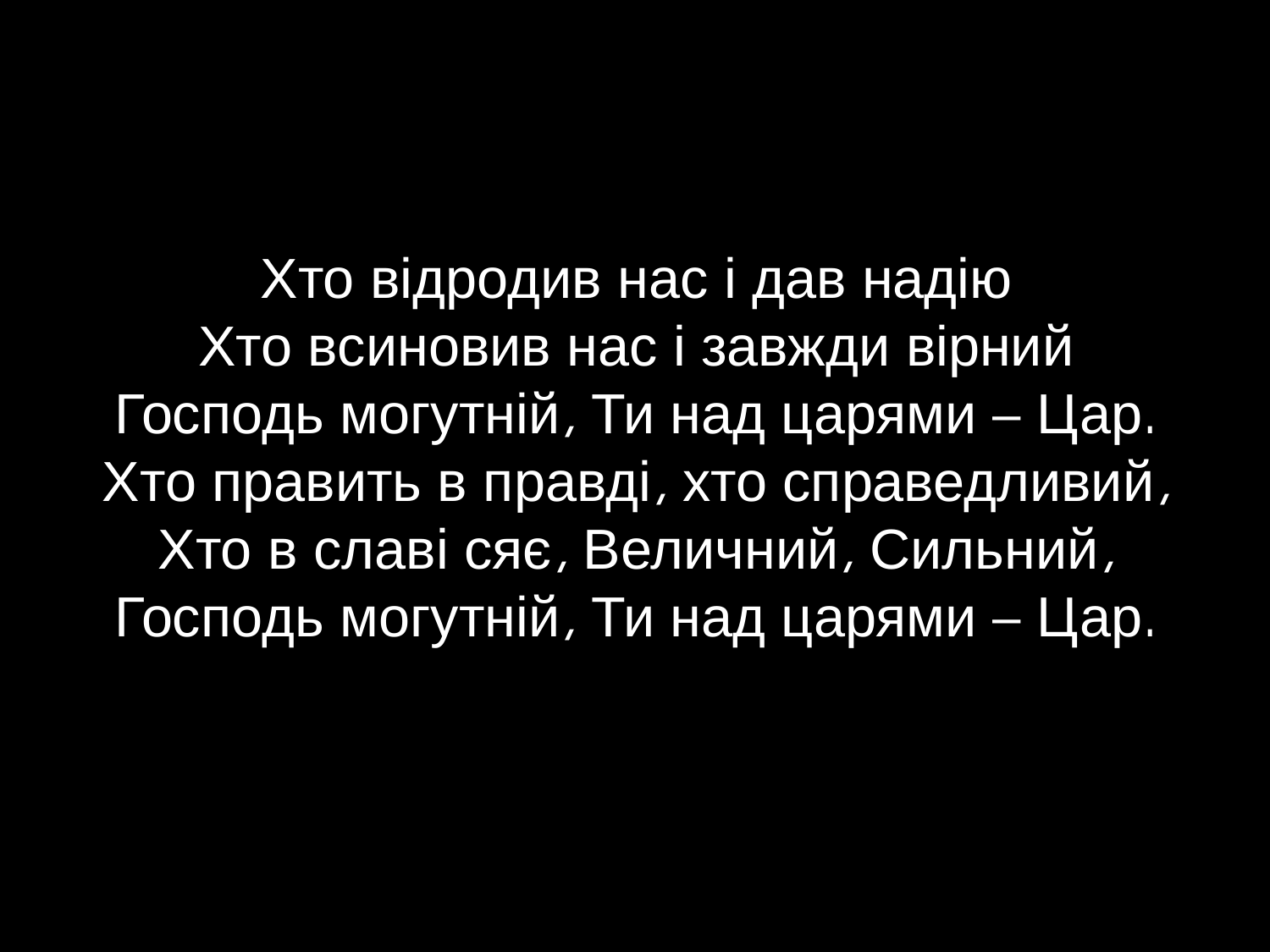

Хто відродив нас і дав надію
Хто всиновив нас і завжди вірний
Господь могутній, Ти над царями – Цар.
Хто править в правді, хто справедливий,
Хто в славі сяє, Величний, Сильний,
Господь могутній, Ти над царями – Цар.